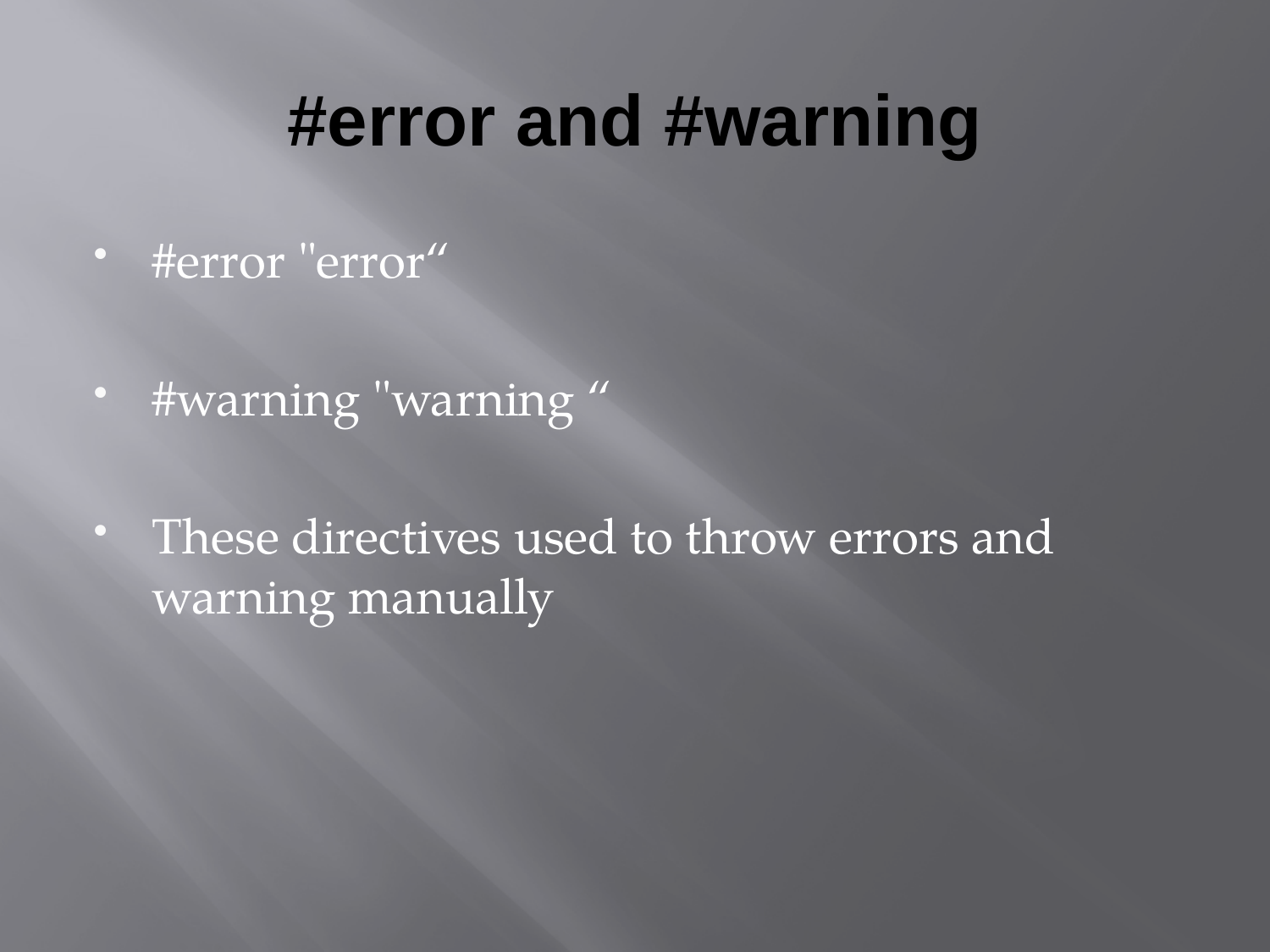

# #error and #warning
#error "error“

#warning "warning “

These directives used to throw errors and warning manually